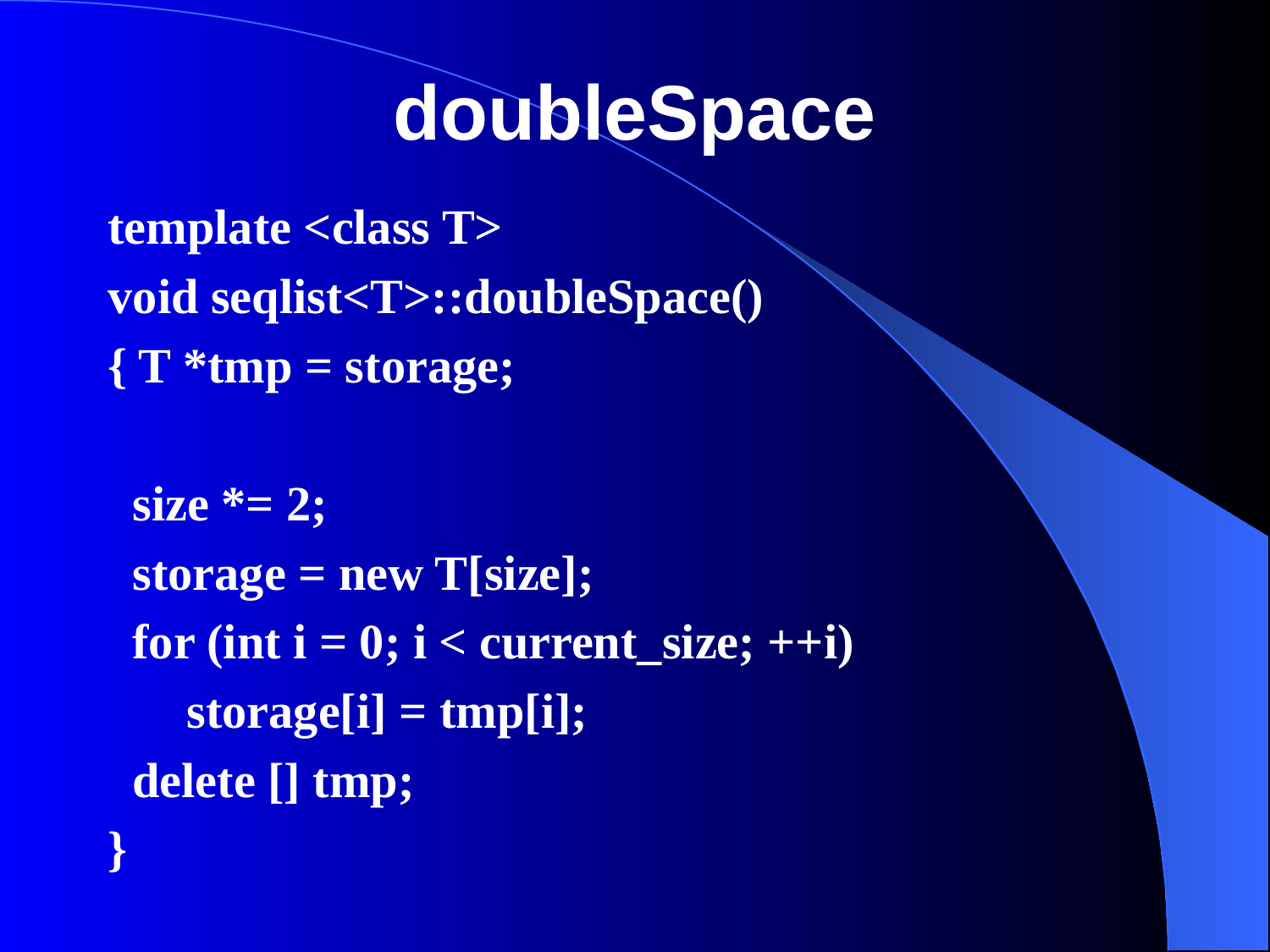

# doubleSpace
template <class T>
void seqlist<T>::doubleSpace()
{ T *tmp = storage;

  size *= 2;
  storage = new T[size];
  for (int i = 0; i < current_size; ++i)
	 storage[i] = tmp[i];
  delete [] tmp;
}